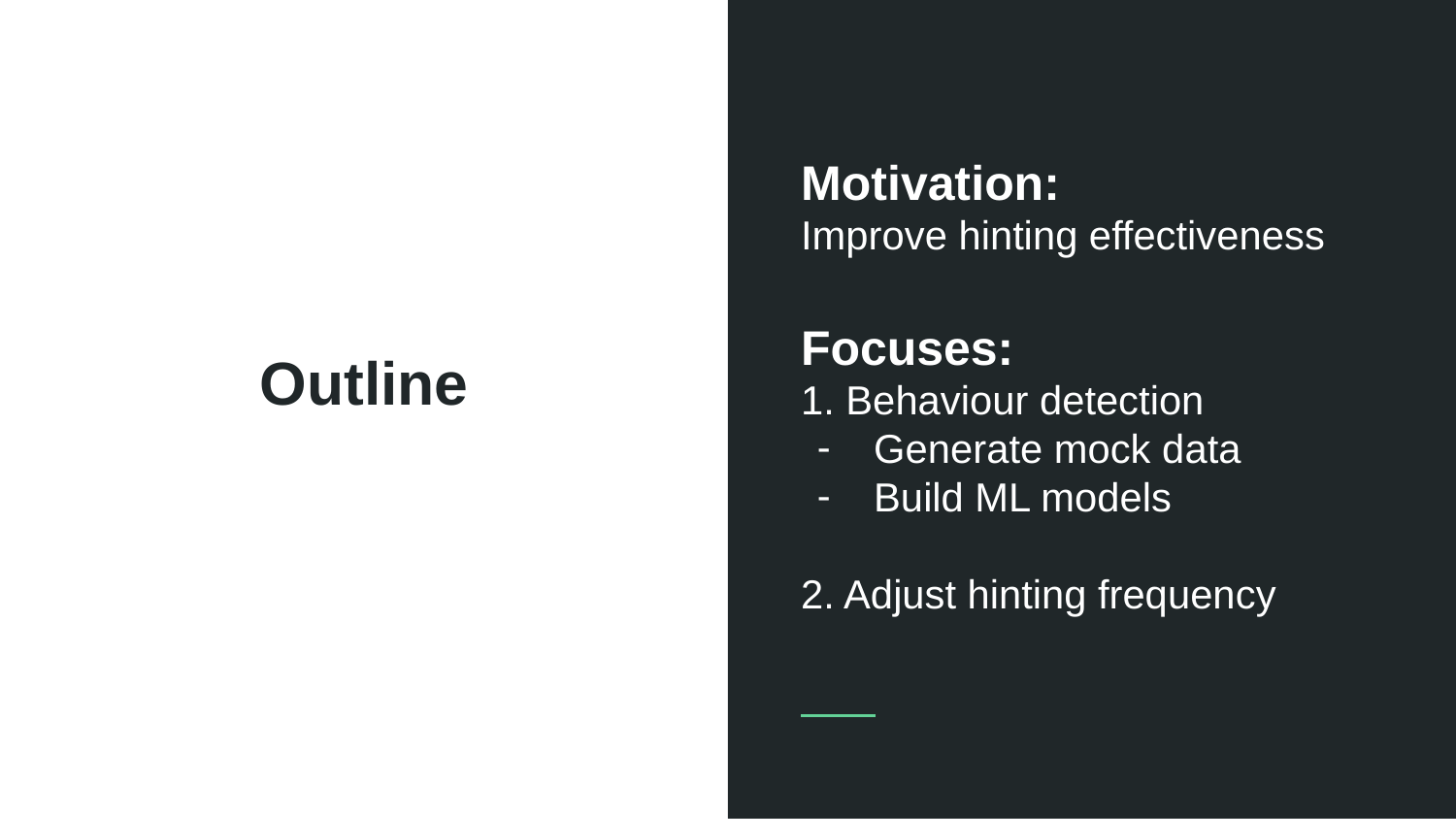

Motivation:
Improve hinting effectiveness

Focuses:
1. Behaviour detection
Generate mock data
Build ML models

2. Adjust hinting frequency

# Outline